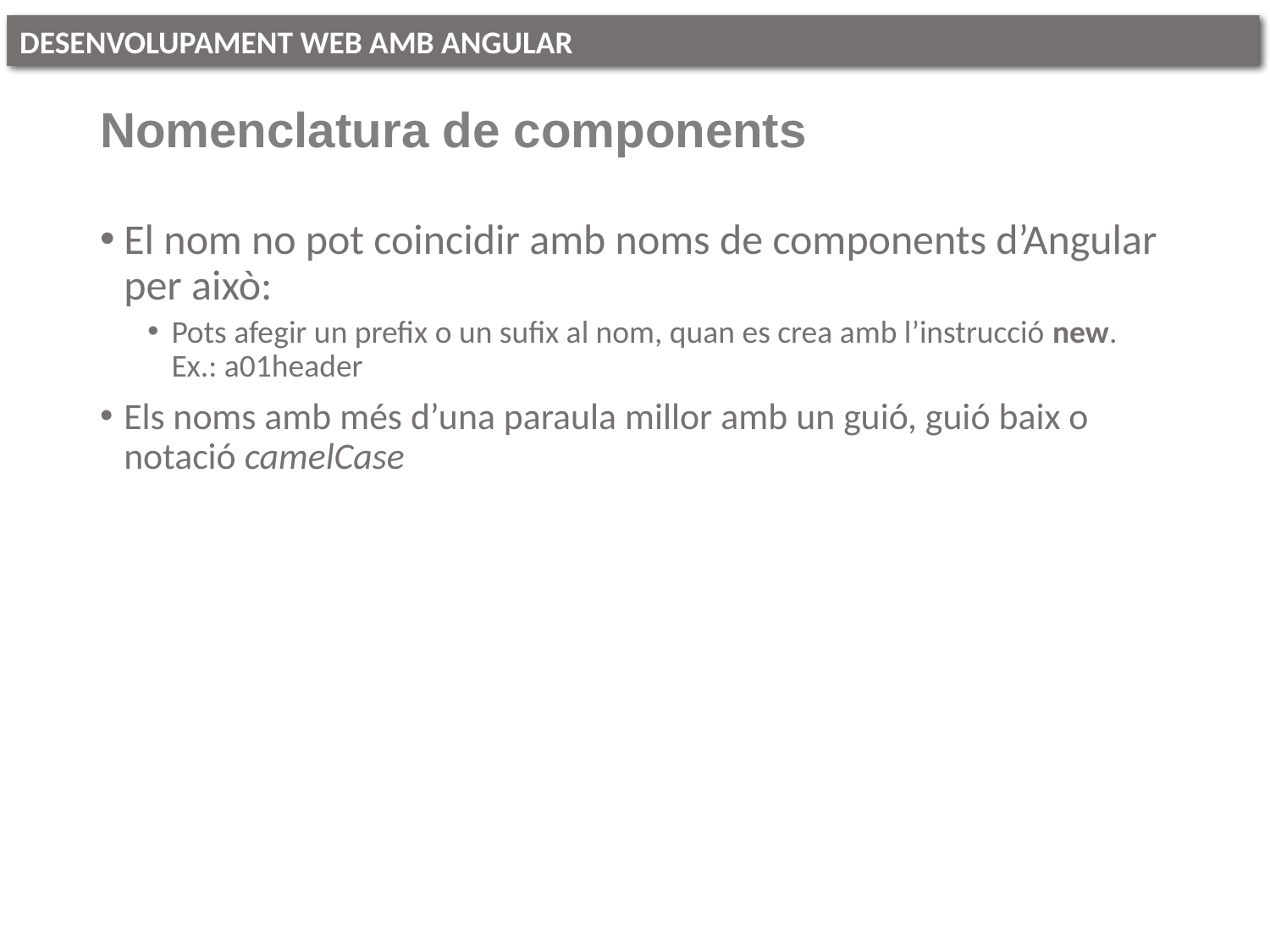

# Nomenclatura de components
El nom no pot coincidir amb noms de components d’Angular per això:
Pots afegir un prefix o un sufix al nom, quan es crea amb l’instrucció new. Ex.: a01header
Els noms amb més d’una paraula millor amb un guió, guió baix o notació camelCase